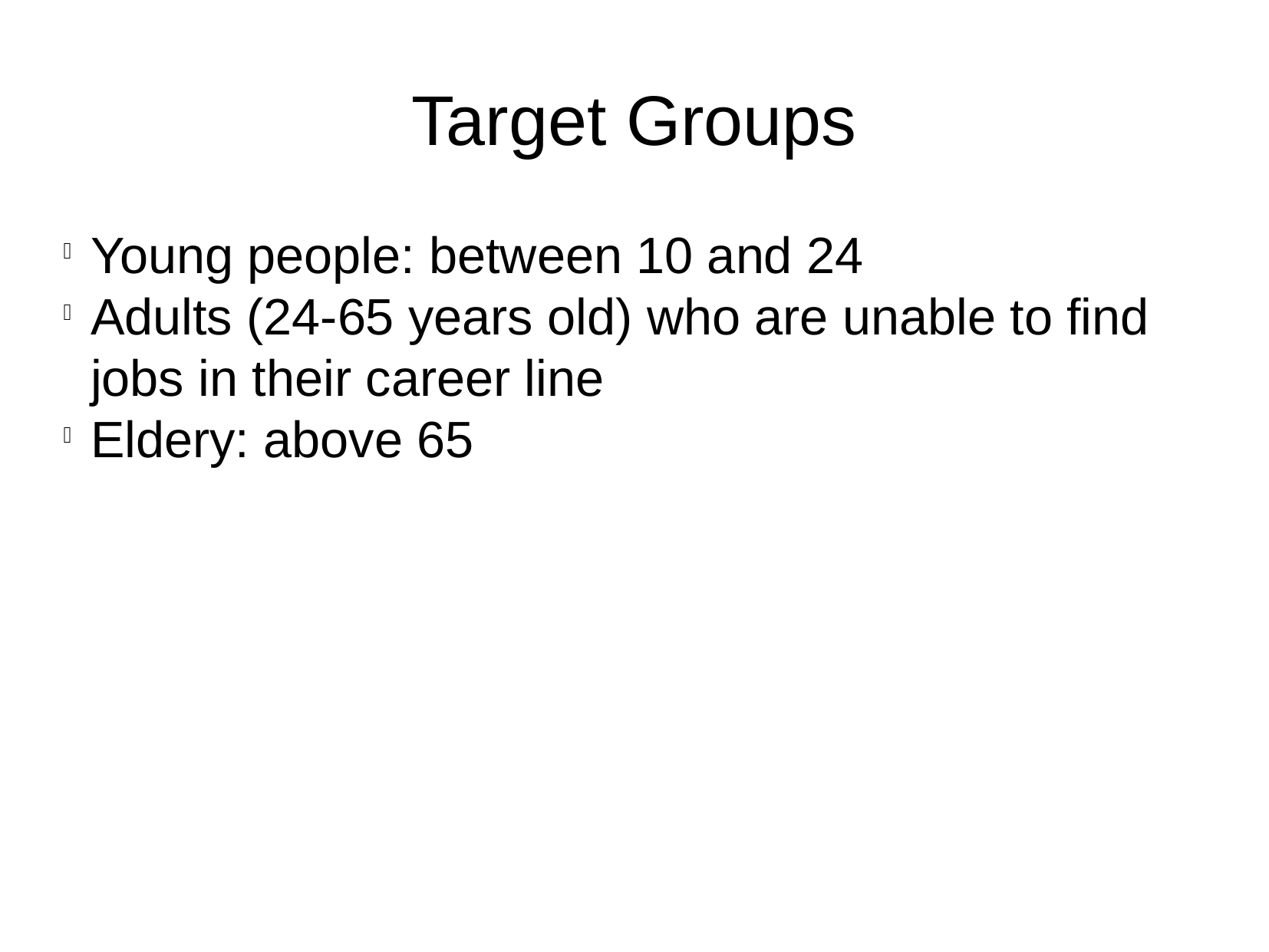

Target Groups
Young people: between 10 and 24
Adults (24-65 years old) who are unable to find jobs in their career line
Eldery: above 65

1/3